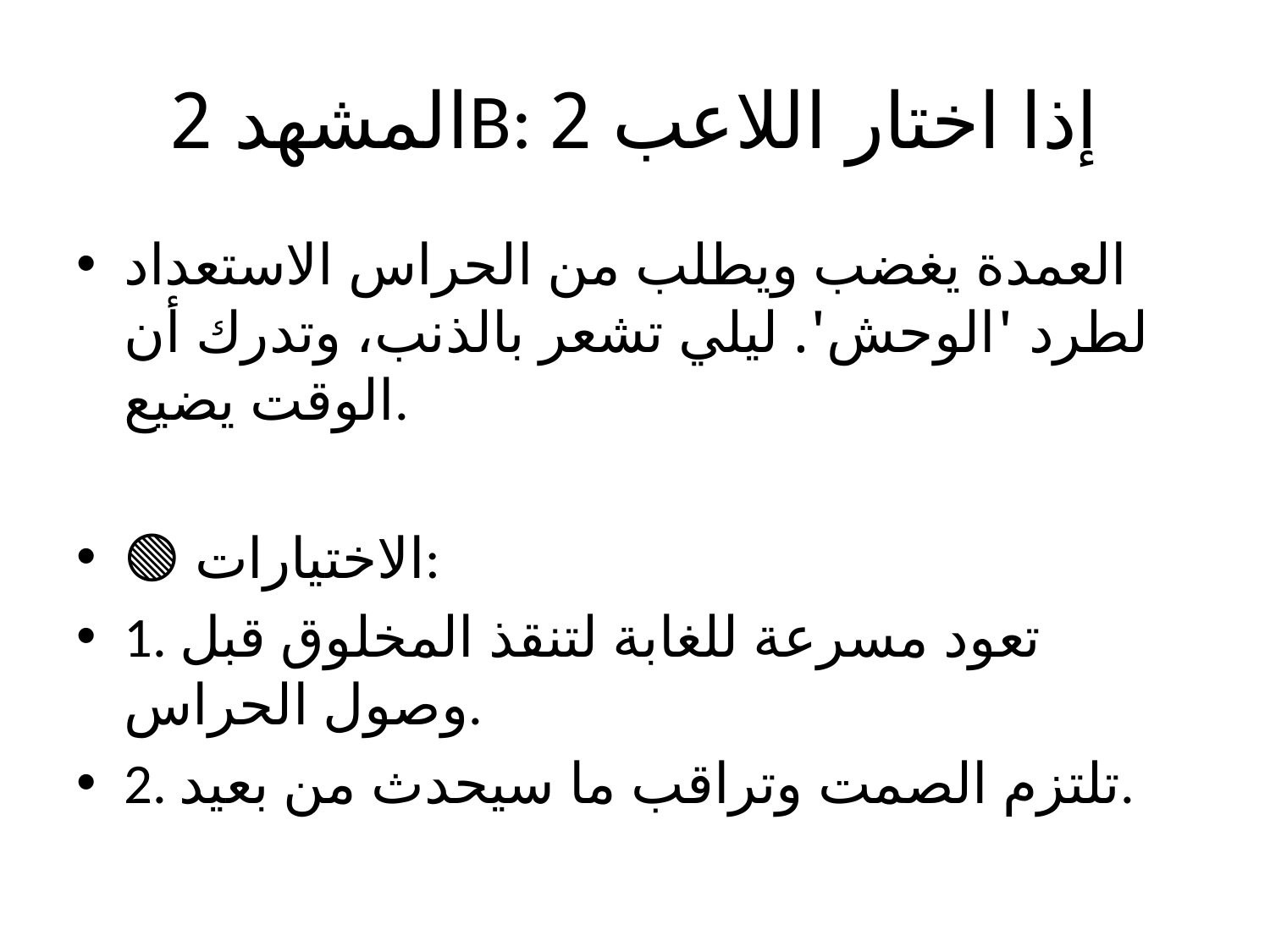

# المشهد 2B: إذا اختار اللاعب 2
العمدة يغضب ويطلب من الحراس الاستعداد لطرد 'الوحش'. ليلي تشعر بالذنب، وتدرك أن الوقت يضيع.

🟢 الاختيارات:
1. تعود مسرعة للغابة لتنقذ المخلوق قبل وصول الحراس.
2. تلتزم الصمت وتراقب ما سيحدث من بعيد.